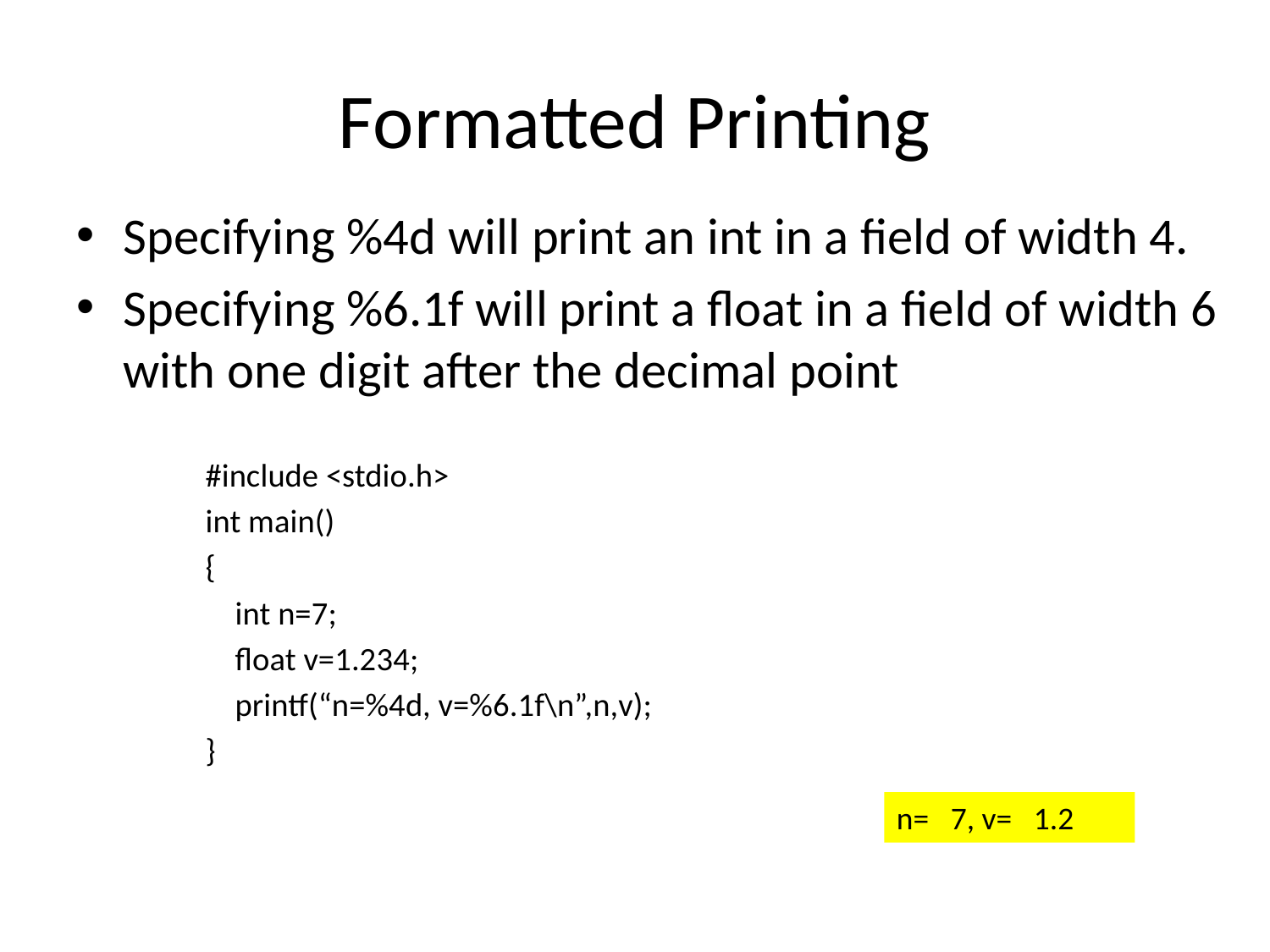

# Formatted Printing
Specifying %4d will print an int in a field of width 4.
Specifying %6.1f will print a float in a field of width 6 with one digit after the decimal point
#include <stdio.h>
int main()
{
    int n=7;
    float v=1.234;
    printf(“n=%4d, v=%6.1f\n”,n,v);
}
n=   7, v=   1.2